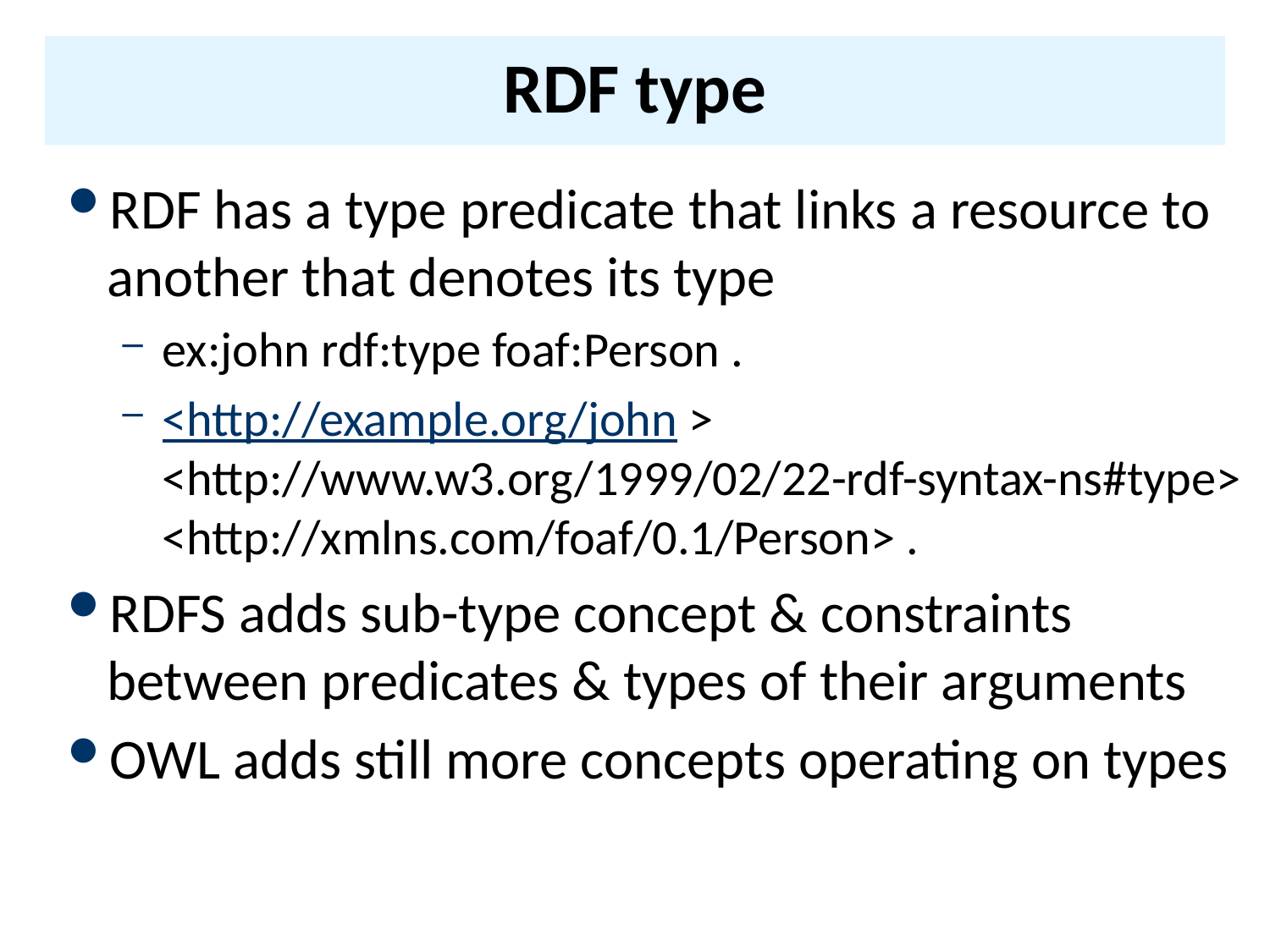

# RDF type
RDF has a type predicate that links a resource to another that denotes its type
ex:john rdf:type foaf:Person .
<http://example.org/john >
<http://www.w3.org/1999/02/22-rdf-syntax-ns#type>
<http://xmlns.com/foaf/0.1/Person> .
RDFS adds sub-type concept & constraints between predicates & types of their arguments
OWL adds still more concepts operating on types